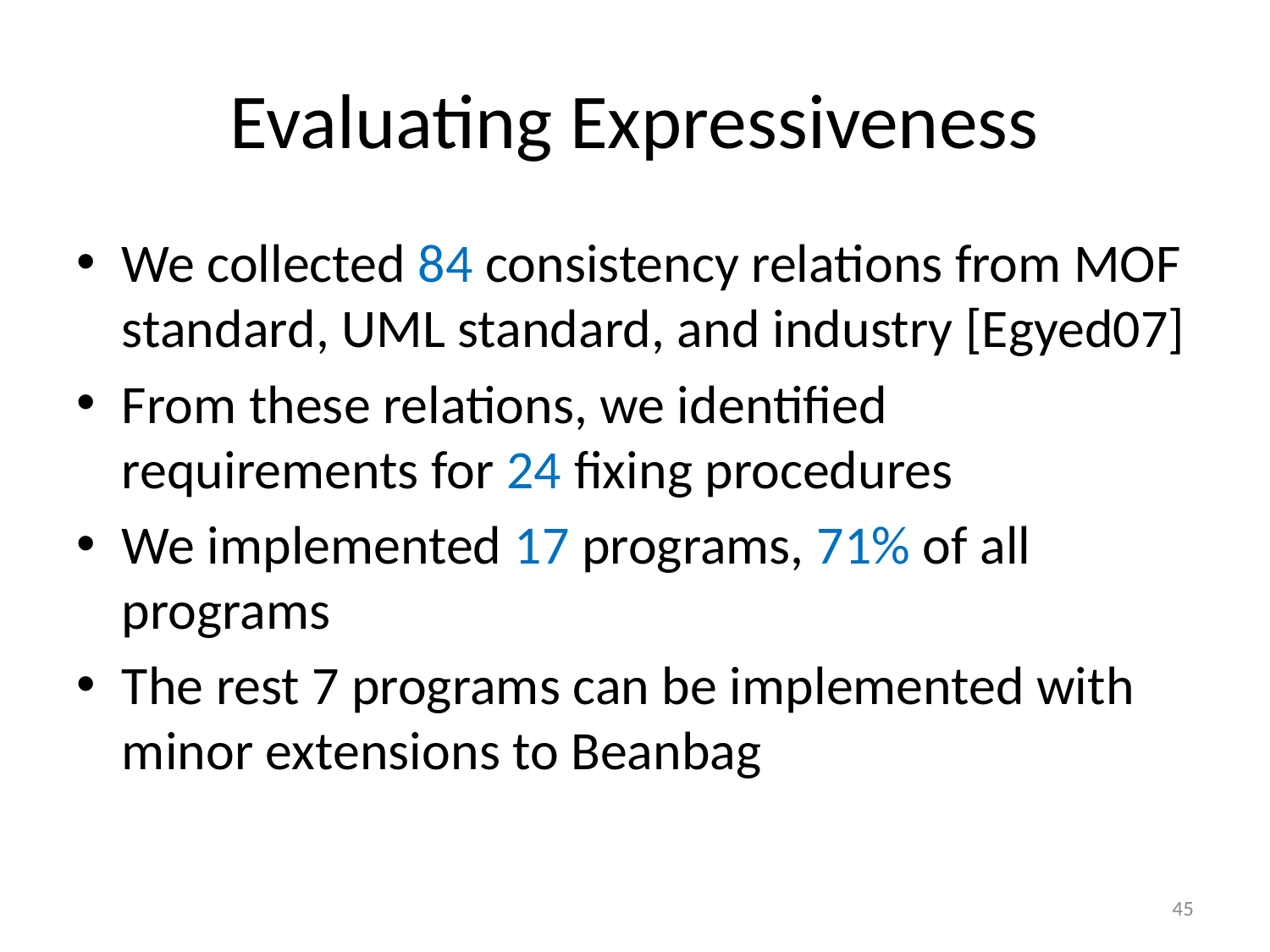

# Evaluating Expressiveness
We collected 84 consistency relations from MOF standard, UML standard, and industry [Egyed07]
From these relations, we identified requirements for 24 fixing procedures
We implemented 17 programs, 71% of all programs
The rest 7 programs can be implemented with minor extensions to Beanbag
45